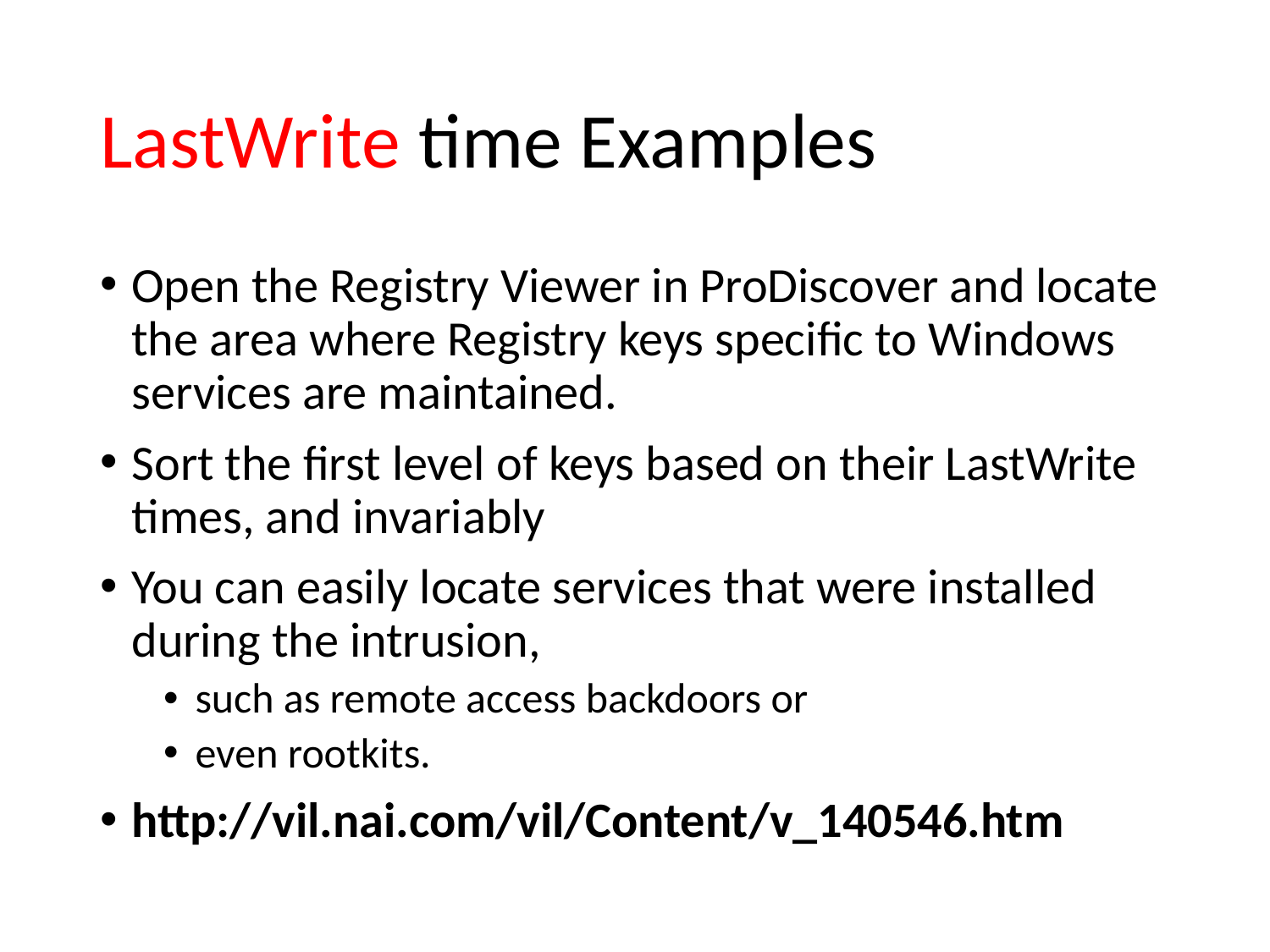

# LastWrite time Examples
Open the Registry Viewer in ProDiscover and locate the area where Registry keys specific to Windows services are maintained.
Sort the first level of keys based on their LastWrite times, and invariably
You can easily locate services that were installed during the intrusion,
such as remote access backdoors or
even rootkits.
http://vil.nai.com/vil/Content/v_140546.htm